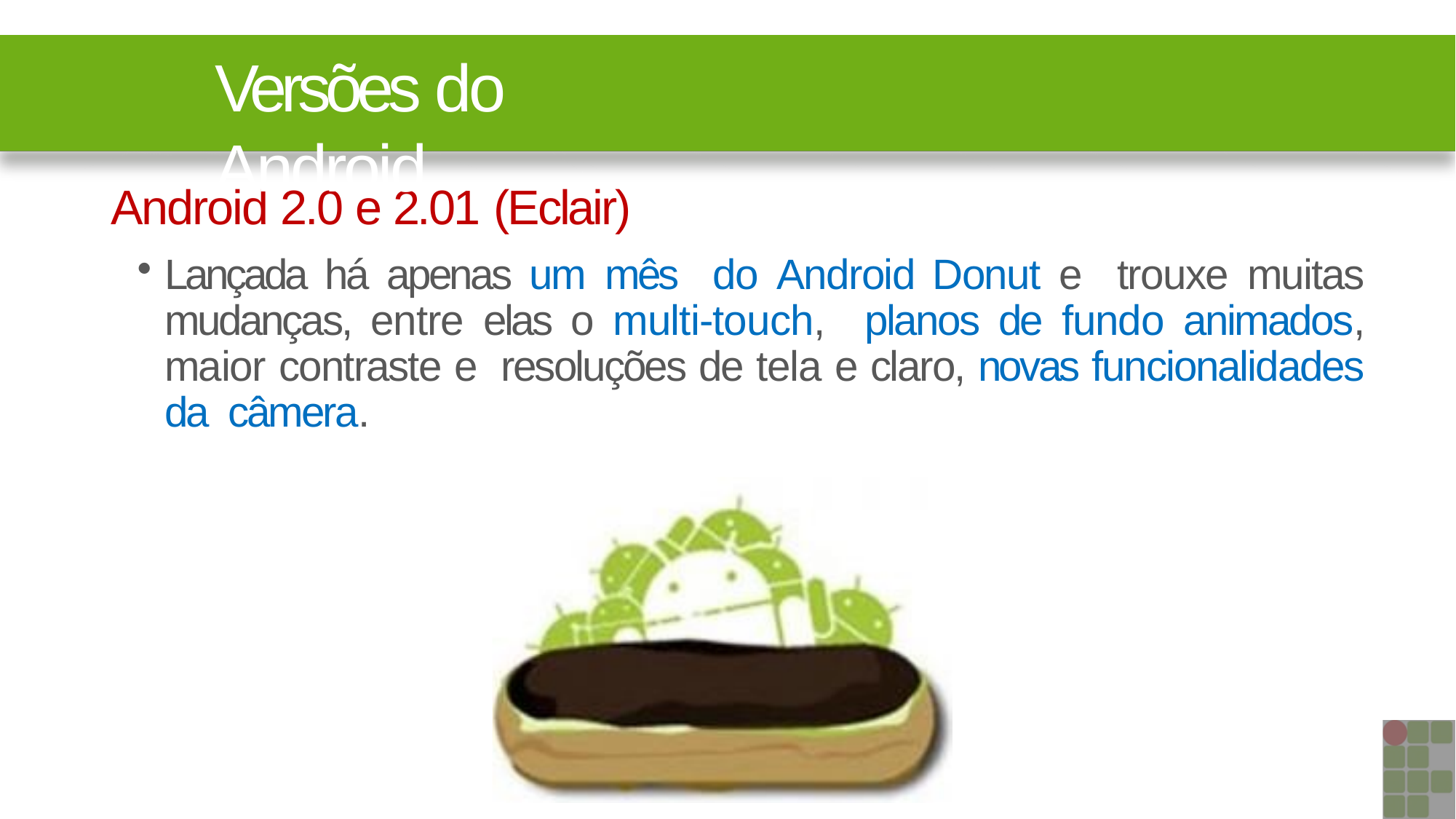

# Versões do Android
Android 2.0 e 2.01 (Eclair)
Lançada há apenas um mês  do Android Donut e  trouxe muitas mudanças, entre elas o multi-touch,  planos de fundo animados, maior contraste e  resoluções de tela e claro, novas funcionalidades da  câmera.